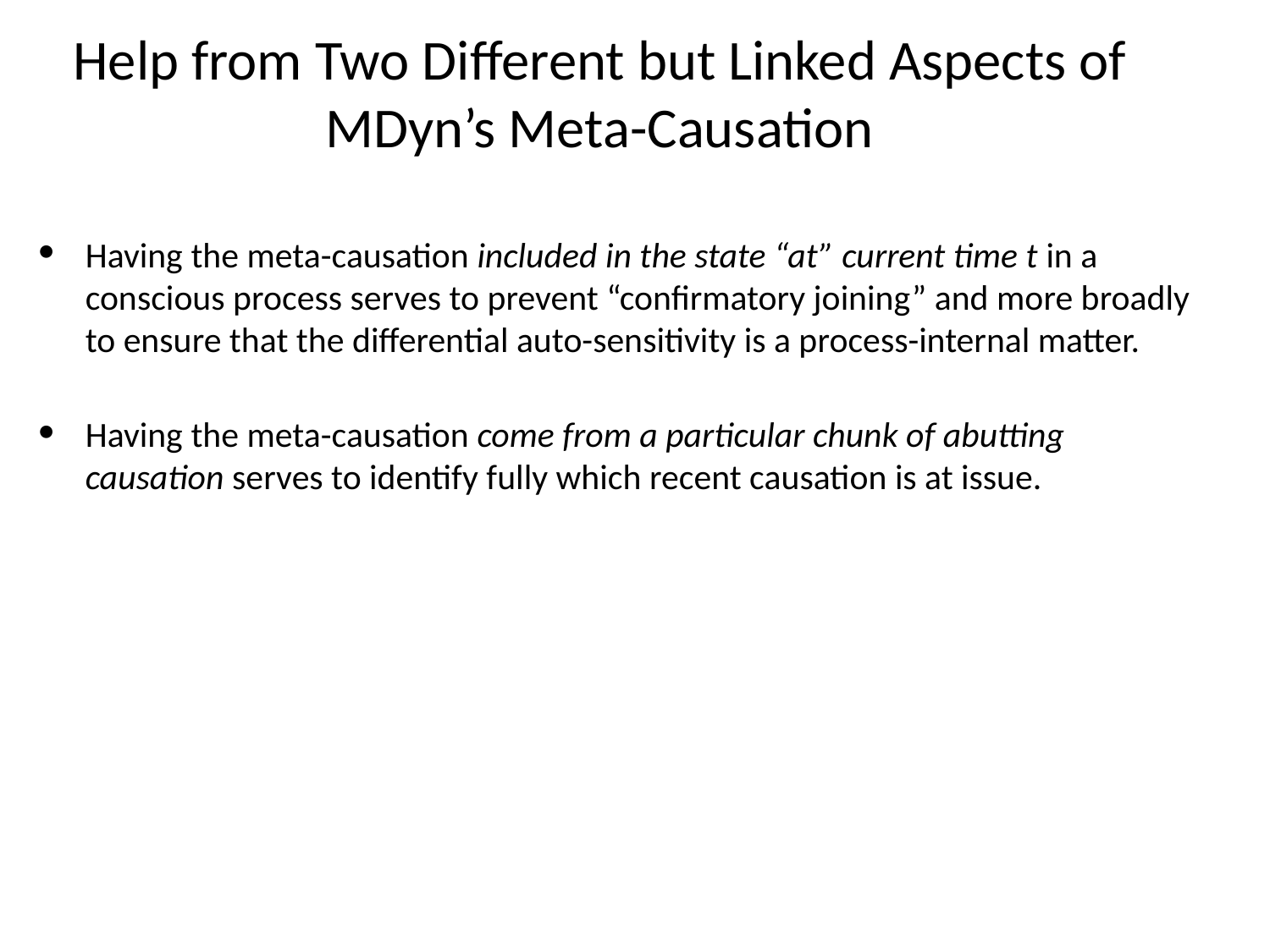

# Help from Two Different but Linked Aspects of MDyn’s Meta-Causation
Having the meta-causation included in the state “at” current time t in a conscious process serves to prevent “confirmatory joining” and more broadly to ensure that the differential auto-sensitivity is a process-internal matter.
Having the meta-causation come from a particular chunk of abutting causation serves to identify fully which recent causation is at issue.